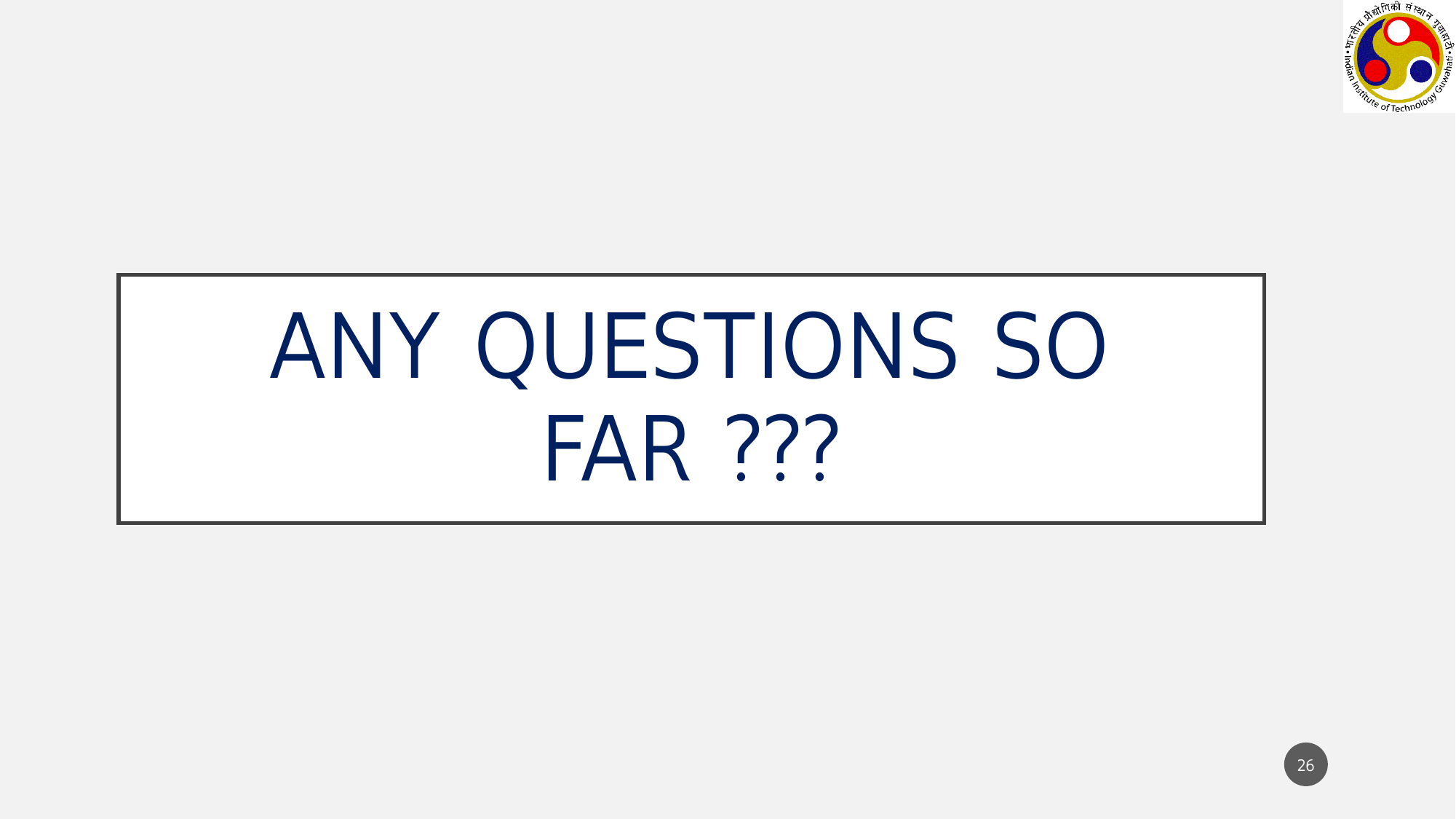

# ANY QUESTIONS SO FAR ???
26